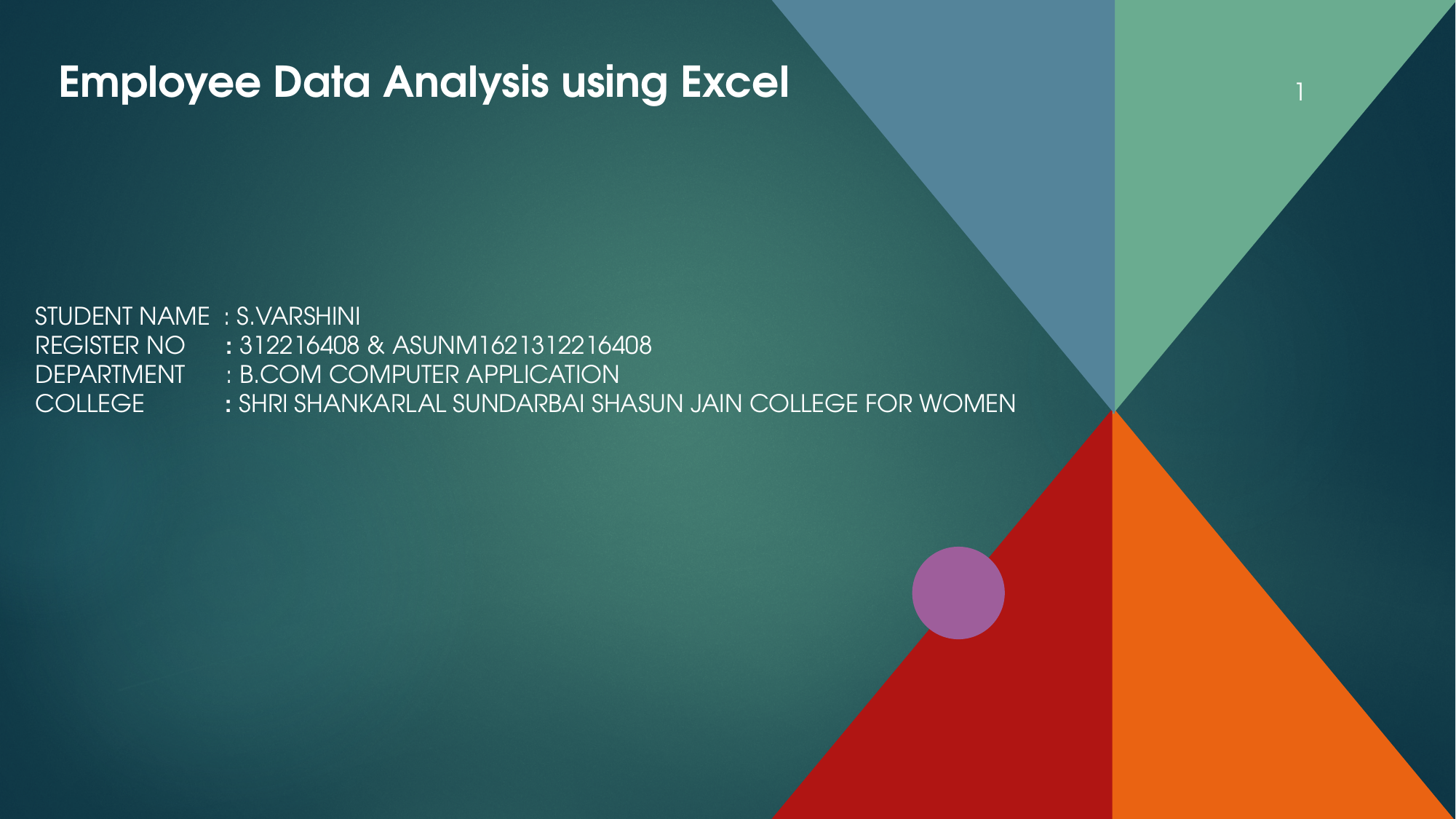

# Employee Data Analysis using Excel
1
STUDENT Name  : S.VARSHINI
REGISTER NO      : 312216408 & asunm1621312216408
Department      : b.com computer application
College            : shri shankarlal sundarbai shasun jain college for women